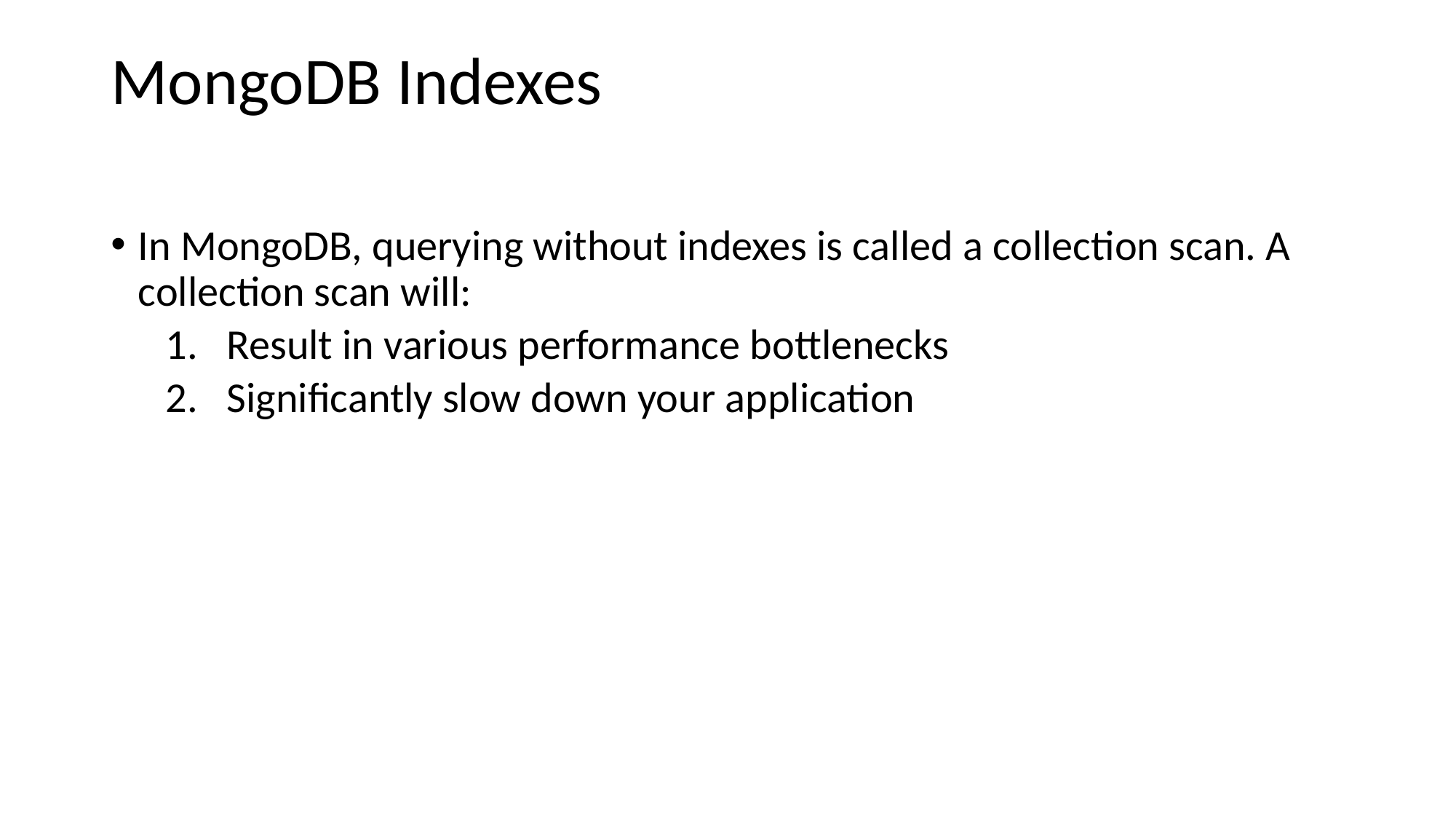

# MongoDB Indexes
In MongoDB, querying without indexes is called a collection scan. A collection scan will:
Result in various performance bottlenecks
Significantly slow down your application